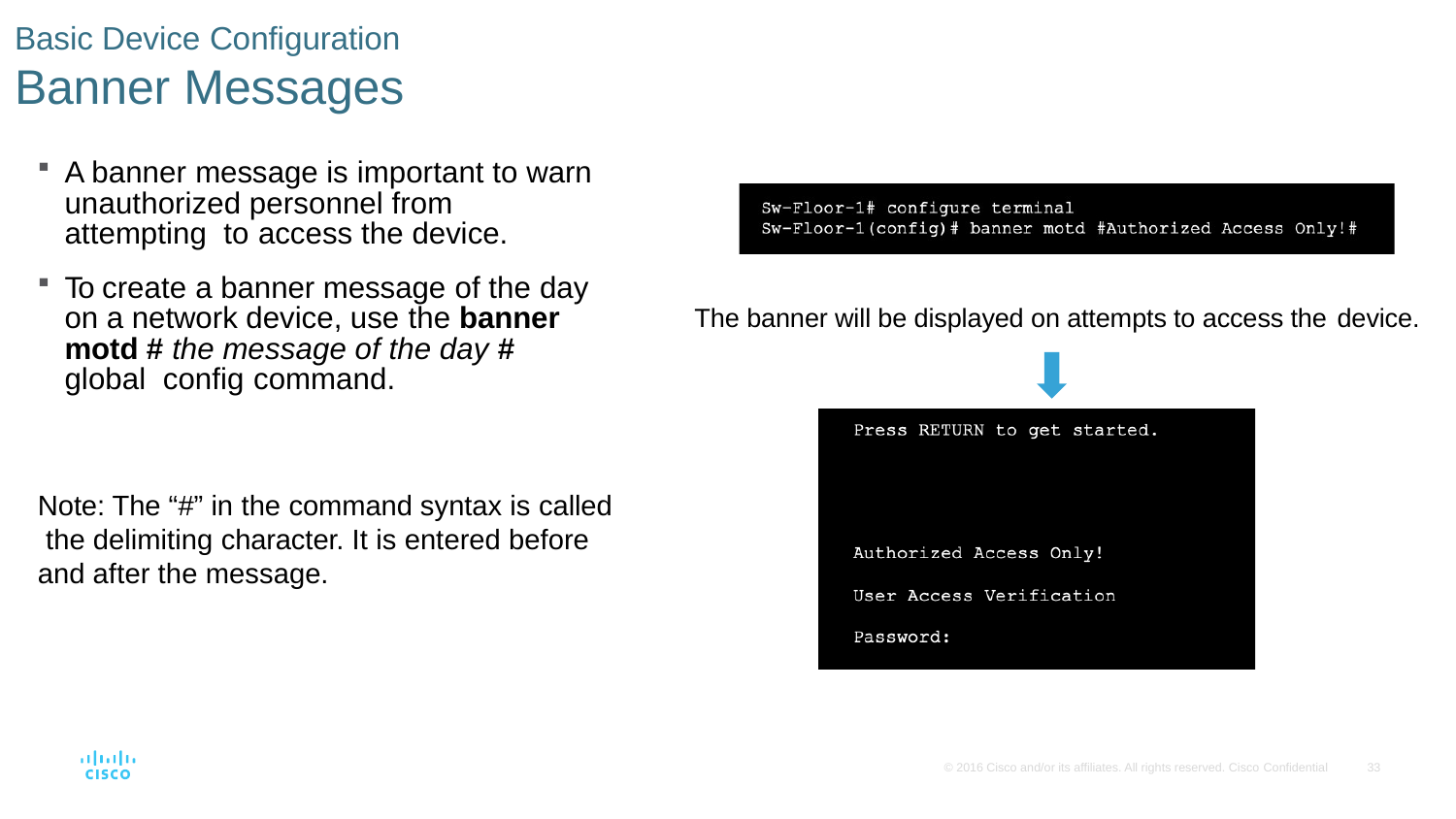

# Basic Device Configuration
Banner Messages
A banner message is important to warn  unauthorized personnel from attempting  to access the device.
To create a banner message of the day  on a network device, use the banner  motd # the message of the day # global  config command.

The banner will be displayed on attempts to access the device.

Note: The “#” in the command syntax is called  the delimiting character. It is entered before  and after the message.
© 2016 Cisco and/or its affiliates. All rights reserved. Cisco Confidential
33